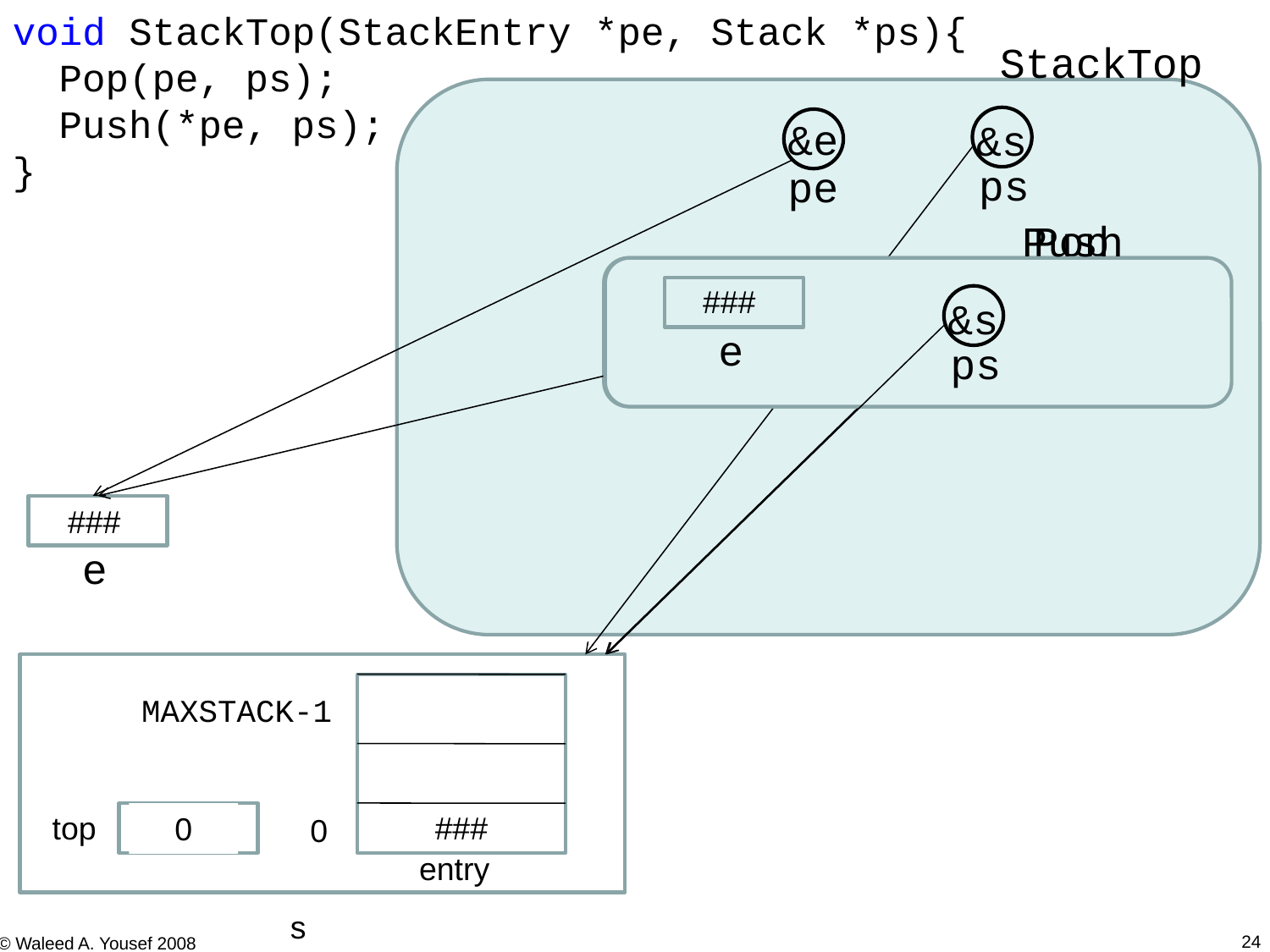

void StackTop(StackEntry *pe, Stack *ps){
  Pop(pe, ps);
  Push(*pe, ps);
}
StackTop

&s

ps
&e

pe
Pop

&s

ps
&e

pe
Push

&s

ps
###

e

###
e

MAXSTACK-1
top

0
entry
s
1
###
0
24
© Waleed A. Yousef 2008